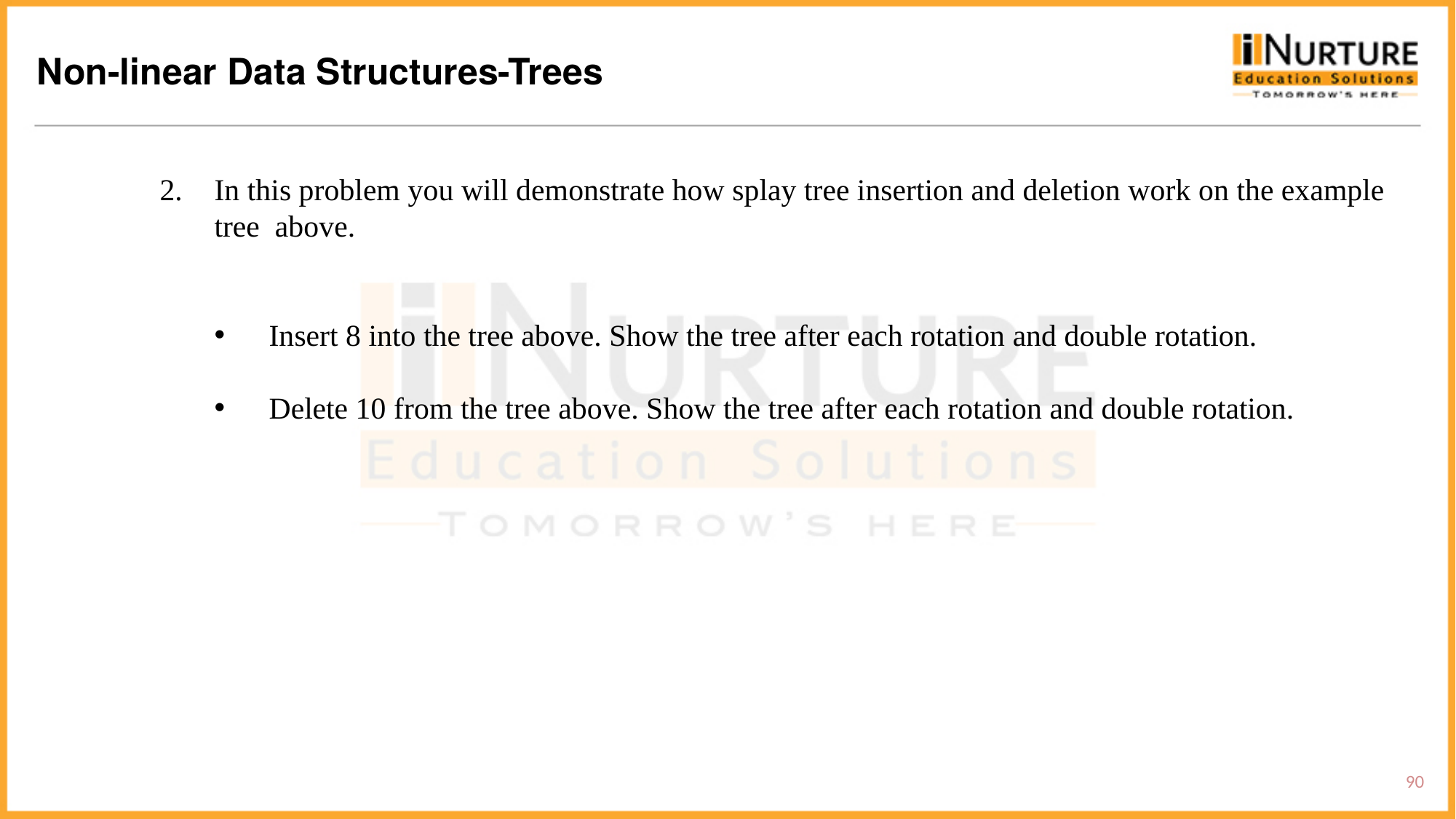

Non-linear Data Structures-Trees

In this problem you will demonstrate how splay tree insertion and deletion work on the example tree  above.

Insert 8 into the tree above. Show the tree after each rotation and double rotation.

Delete 10 from the tree above. Show the tree after each rotation and double rotation.

90